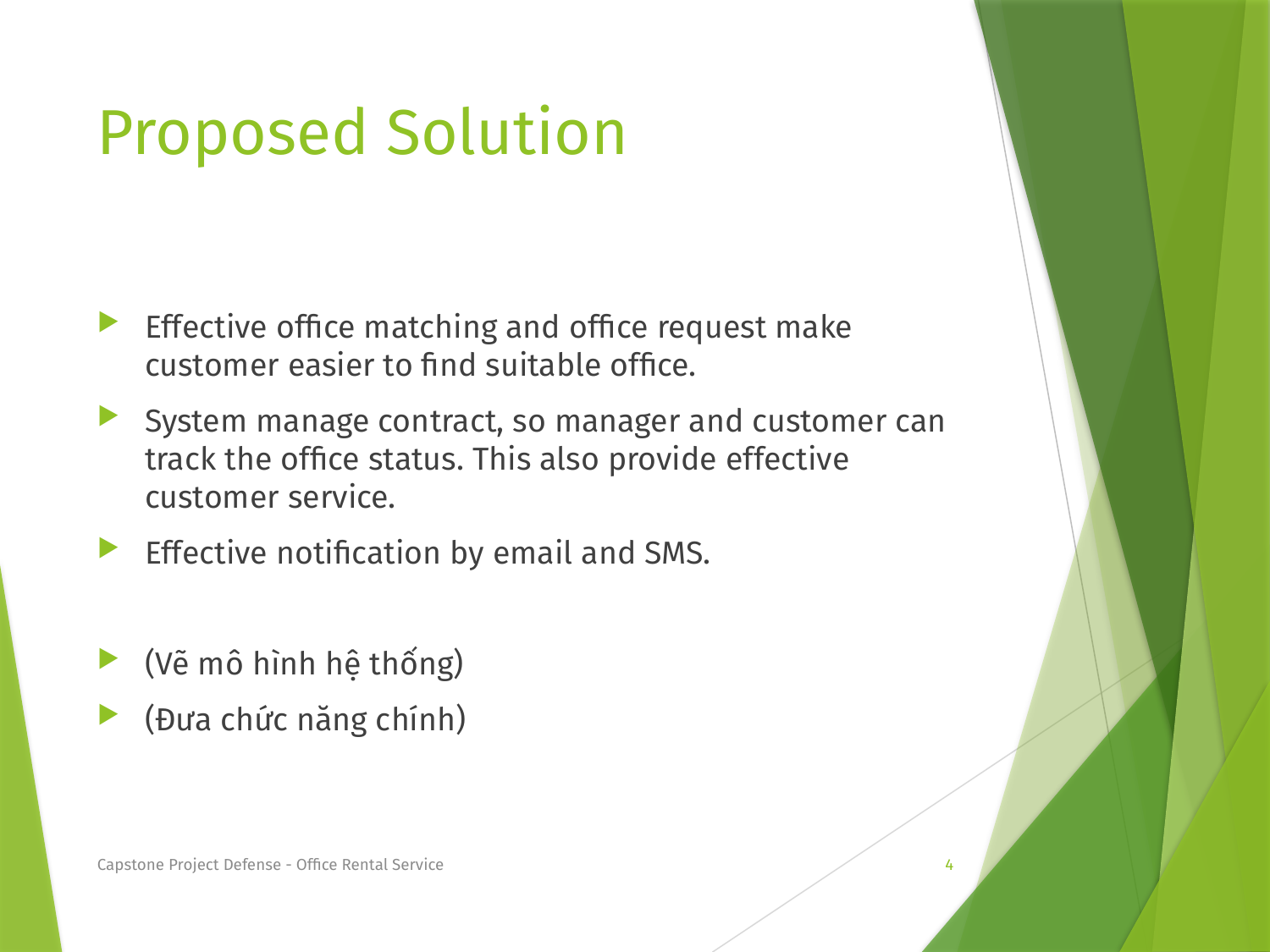

# Proposed Solution
Effective office matching and office request make customer easier to find suitable office.
System manage contract, so manager and customer can track the office status. This also provide effective customer service.
Effective notification by email and SMS.

(Vẽ mô hình hệ thống)
(Đưa chức năng chính)
Capstone Project Defense - Office Rental Service
4